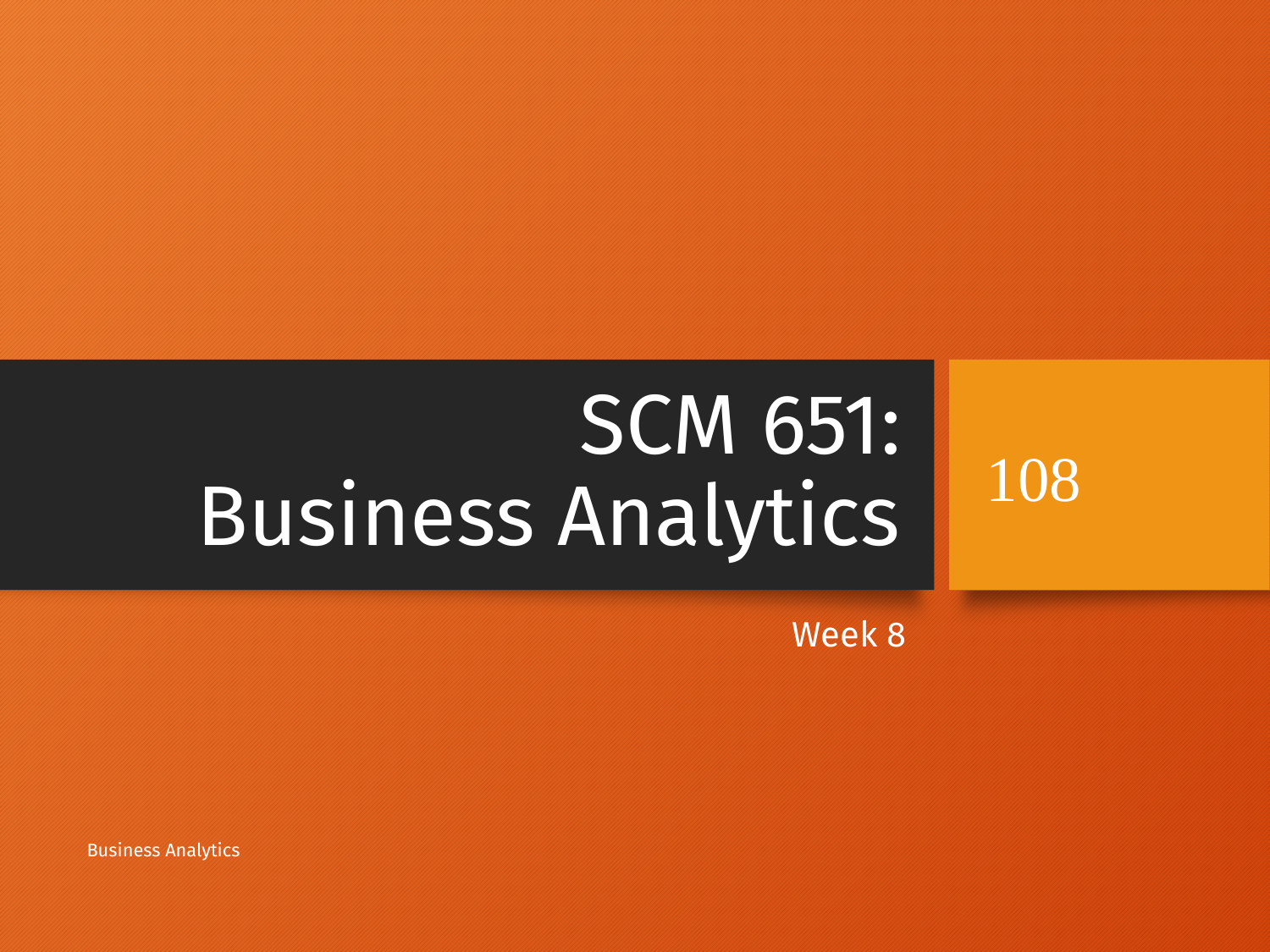

# SCM 651: Business Analytics
108
Week 8
Business Analytics